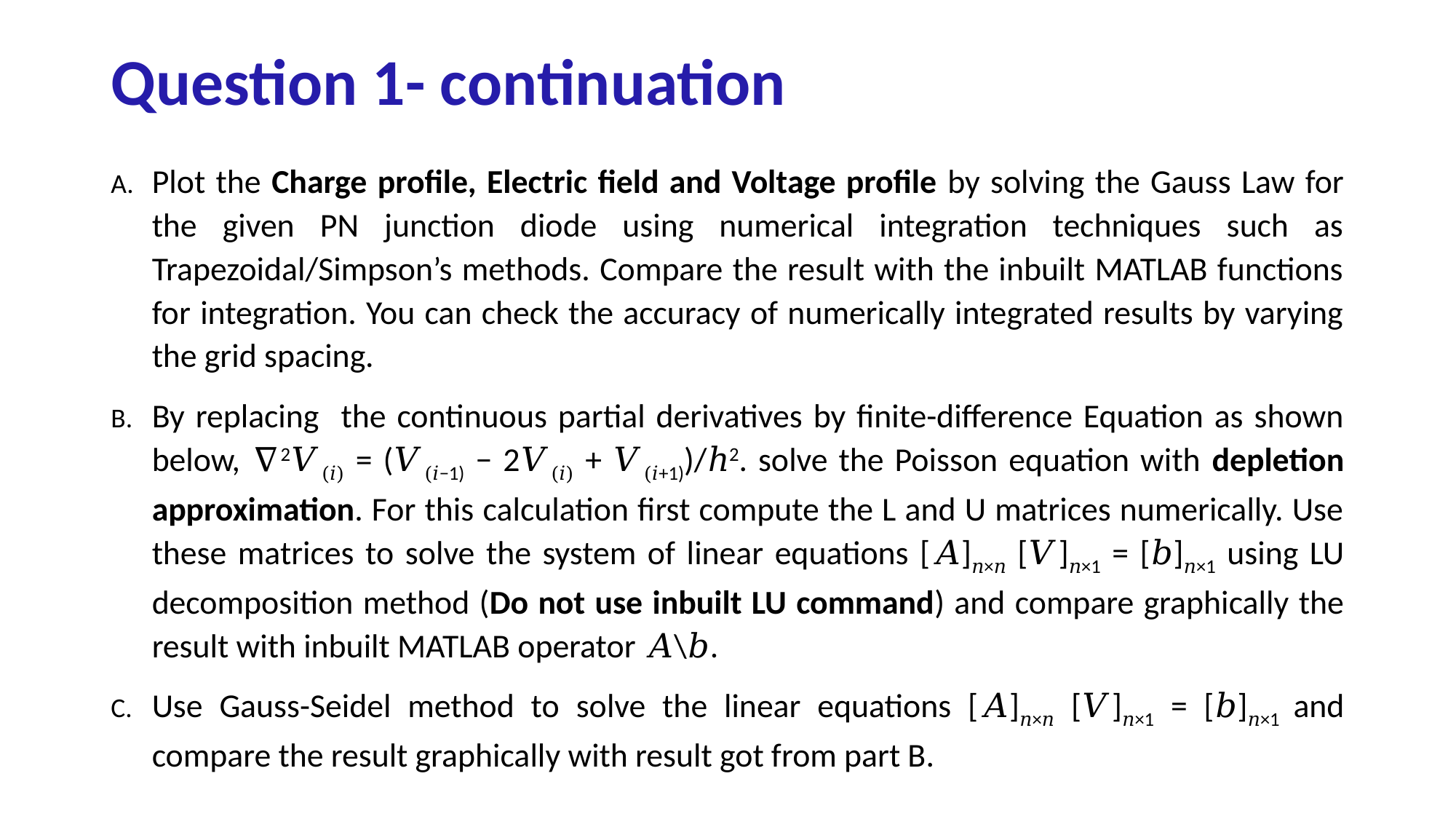

# Question 1- continuation
Plot the Charge profile, Electric field and Voltage profile by solving the Gauss Law for the given PN junction diode using numerical integration techniques such as Trapezoidal/Simpson’s methods. Compare the result with the inbuilt MATLAB functions for integration. You can check the accuracy of numerically integrated results by varying the grid spacing.
By replacing  the continuous partial derivatives by finite-difference Equation as shown below, ∇2𝑉(𝑖) = (𝑉(𝑖−1) − 2𝑉(𝑖) + 𝑉(𝑖+1))/ℎ2. solve the Poisson equation with depletion approximation. For this calculation first compute the L and U matrices numerically. Use these matrices to solve the system of linear equations [𝐴]𝑛×𝑛 [𝑉]𝑛×1 = [𝑏]𝑛×1 using LU decomposition method (Do not use inbuilt LU command) and compare graphically the result with inbuilt MATLAB operator 𝐴\𝑏.
Use Gauss-Seidel method to solve the linear equations [𝐴]𝑛×𝑛 [𝑉]𝑛×1 = [𝑏]𝑛×1 and compare the result graphically with result got from part B.